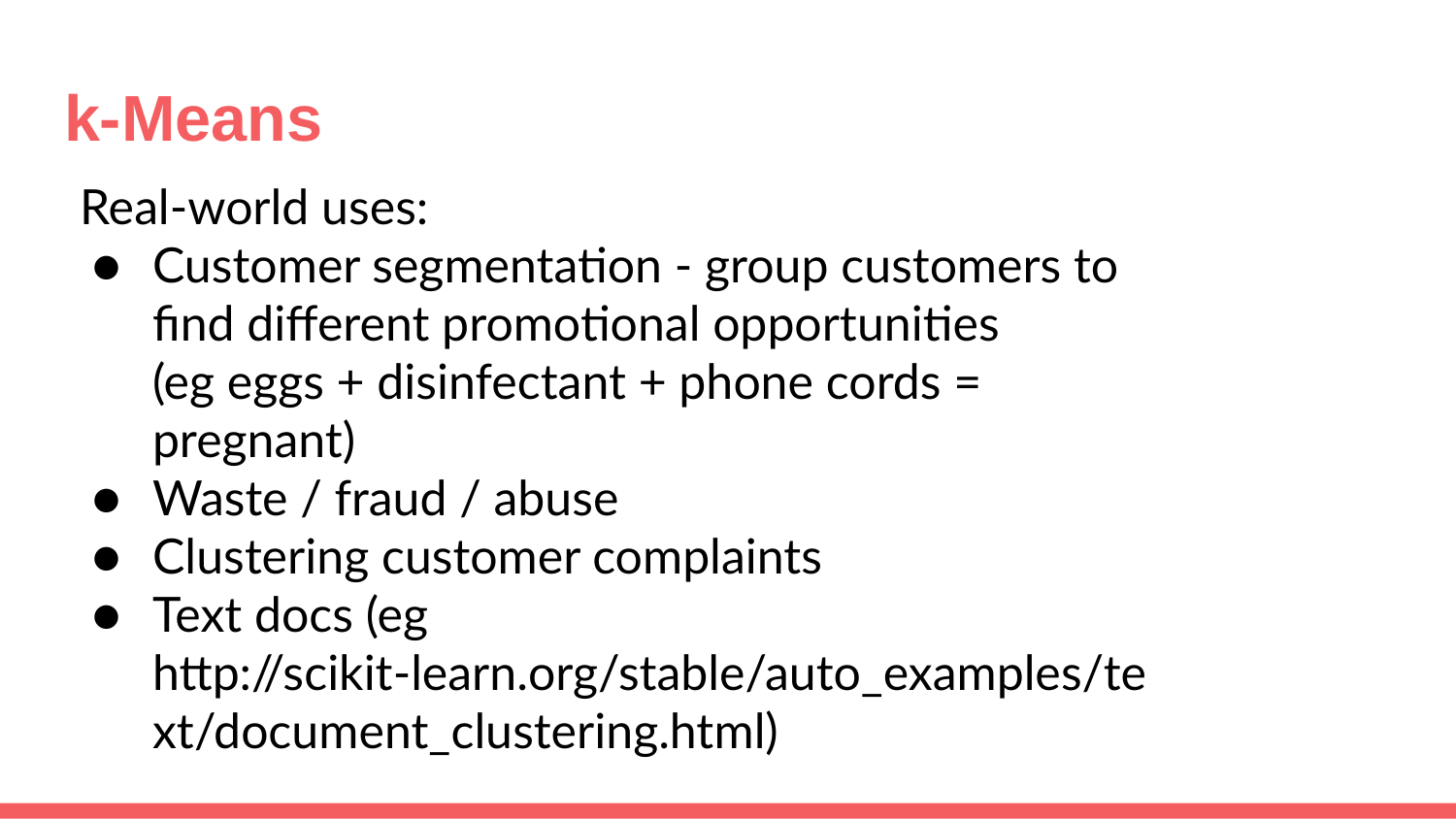

# k-Means
Real-world uses:
Customer segmentation - group customers to find different promotional opportunities
(eg eggs + disinfectant + phone cords = pregnant)
Waste / fraud / abuse
Clustering customer complaints
Text docs (eg http://scikit-learn.org/stable/auto_examples/text/document_clustering.html)